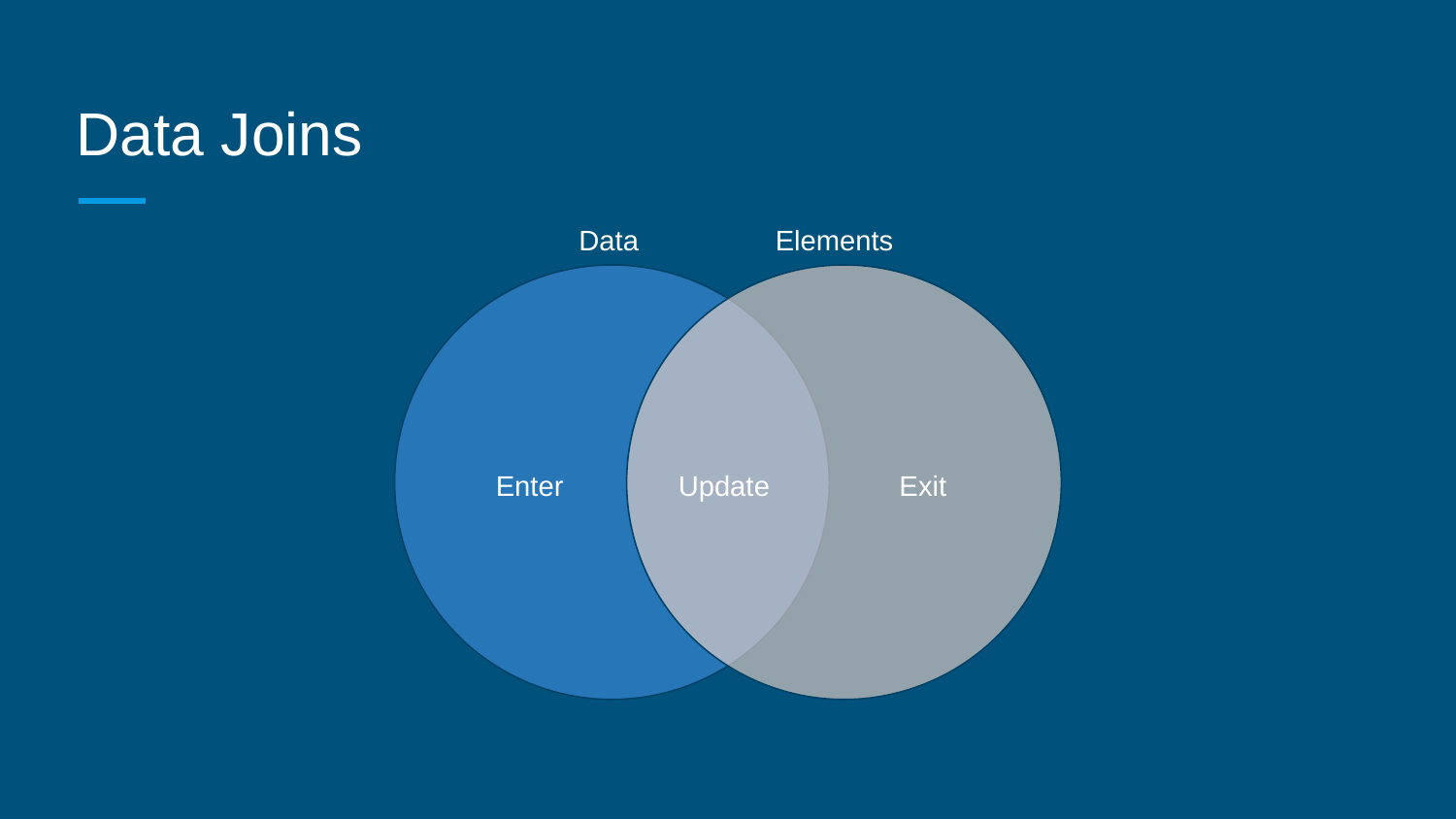

# Data Joins
Data
Elements

Enter
Update
Exit